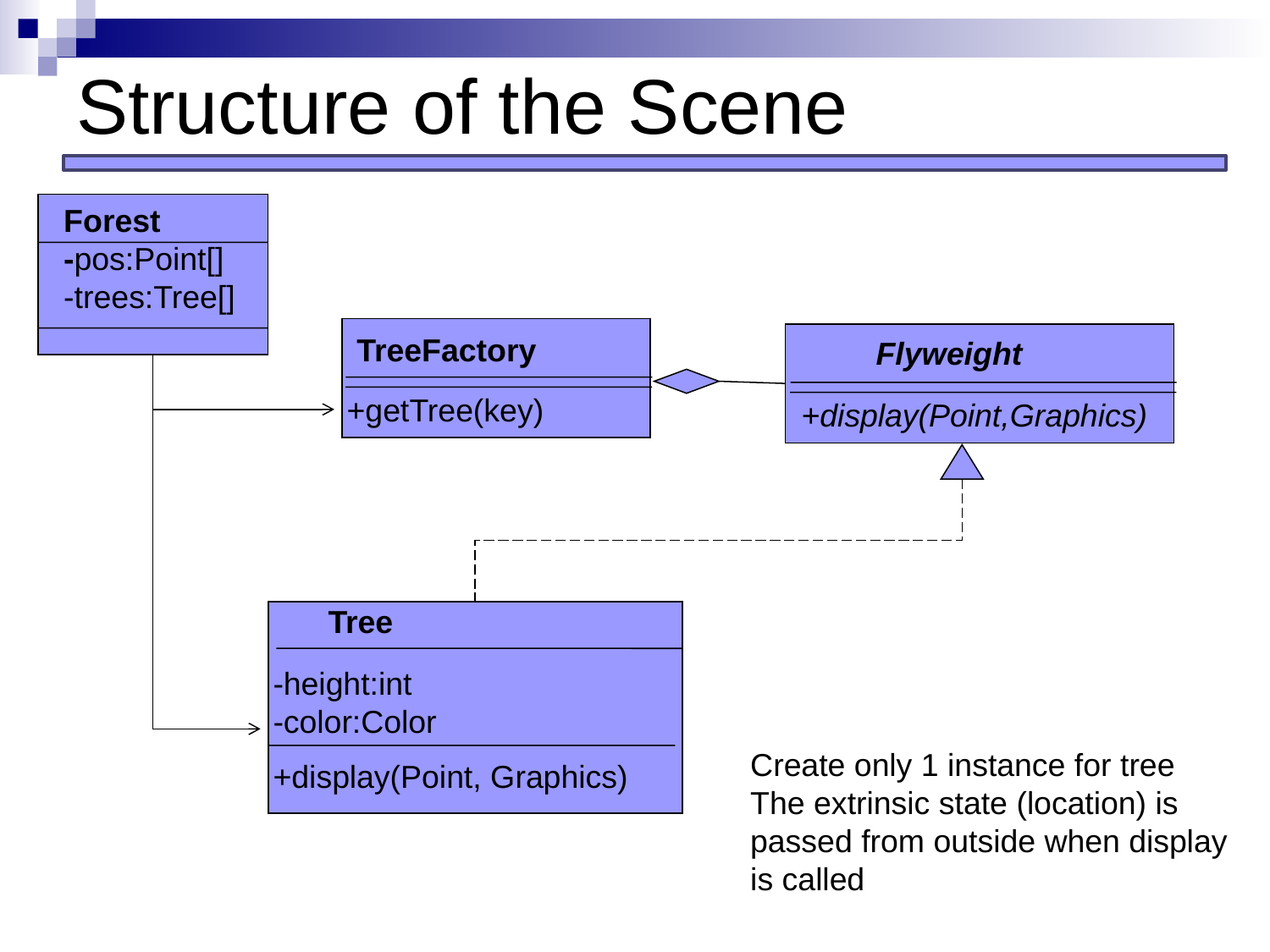

# Structure of the Scene

Forest
-pos:Point[]
-trees:Tree[]

TreeFactory

+getTree(key)

Flyweight
+display(Point,Graphics)

Tree

-height:int
-color:Color

+display(Point, Graphics)
Create only 1 instance for tree
The extrinsic state (location) is
passed from outside when display
is called